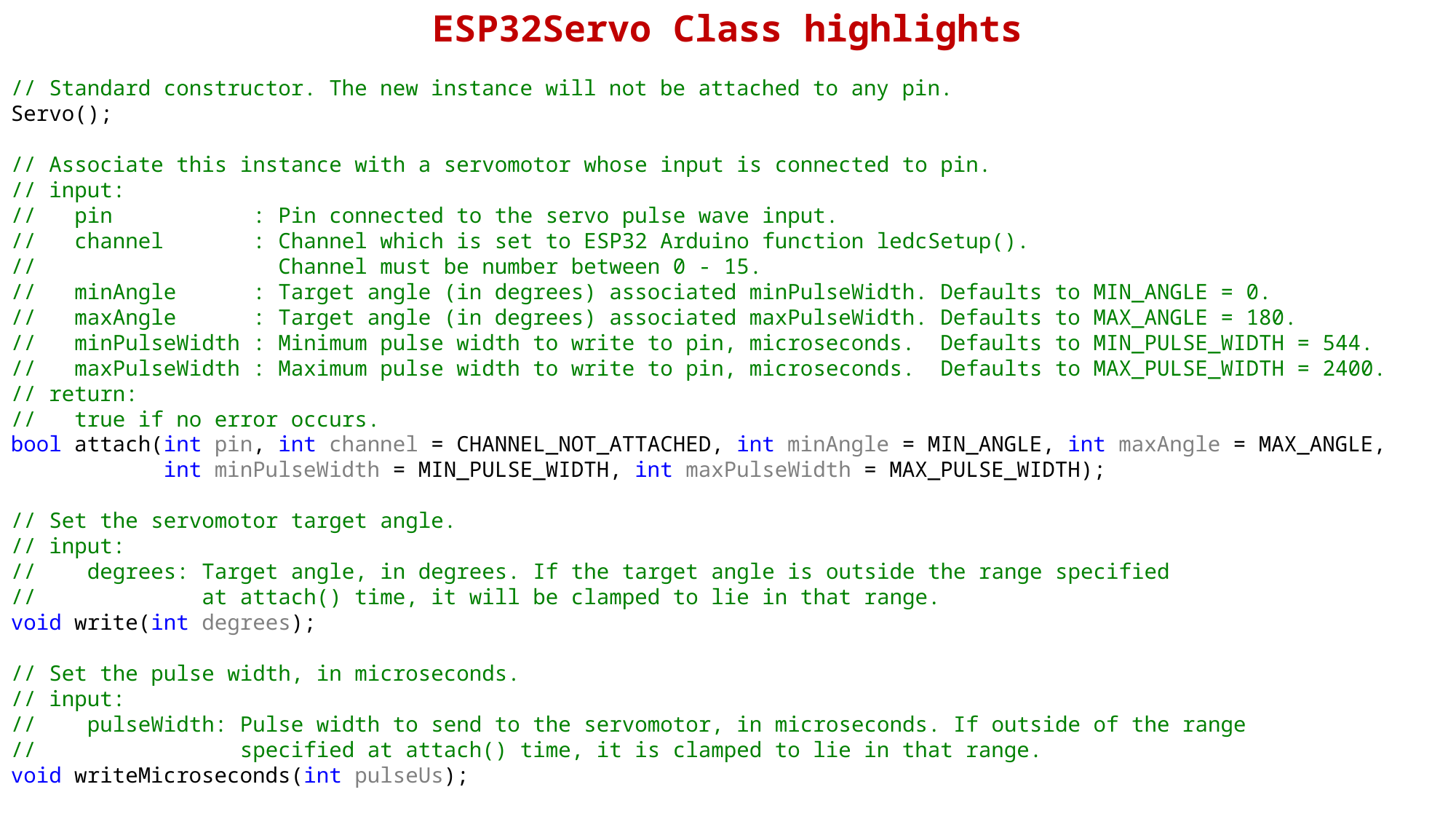

ESP32Servo Class highlights

// Standard constructor. The new instance will not be attached to any pin.
Servo();

// Associate this instance with a servomotor whose input is connected to pin.
// input:
//   pin           : Pin connected to the servo pulse wave input.
//   channel       : Channel which is set to ESP32 Arduino function ledcSetup().
//                   Channel must be number between 0 - 15.
//   minAngle      : Target angle (in degrees) associated minPulseWidth. Defaults to MIN_ANGLE = 0.
//   maxAngle      : Target angle (in degrees) associated maxPulseWidth. Defaults to MAX_ANGLE = 180.
//   minPulseWidth : Minimum pulse width to write to pin, microseconds.  Defaults to MIN_PULSE_WIDTH = 544.
//   maxPulseWidth : Maximum pulse width to write to pin, microseconds.  Defaults to MAX_PULSE_WIDTH = 2400.
// return:
//   true if no error occurs.
bool attach(int pin, int channel = CHANNEL_NOT_ATTACHED, int minAngle = MIN_ANGLE, int maxAngle = MAX_ANGLE,
            int minPulseWidth = MIN_PULSE_WIDTH, int maxPulseWidth = MAX_PULSE_WIDTH);

// Set the servomotor target angle.
// input:
//    degrees: Target angle, in degrees. If the target angle is outside the range specified
//             at attach() time, it will be clamped to lie in that range.
void write(int degrees);

// Set the pulse width, in microseconds.
// input:
//    pulseWidth: Pulse width to send to the servomotor, in microseconds. If outside of the range
//                specified at attach() time, it is clamped to lie in that range.
void writeMicroseconds(int pulseUs);